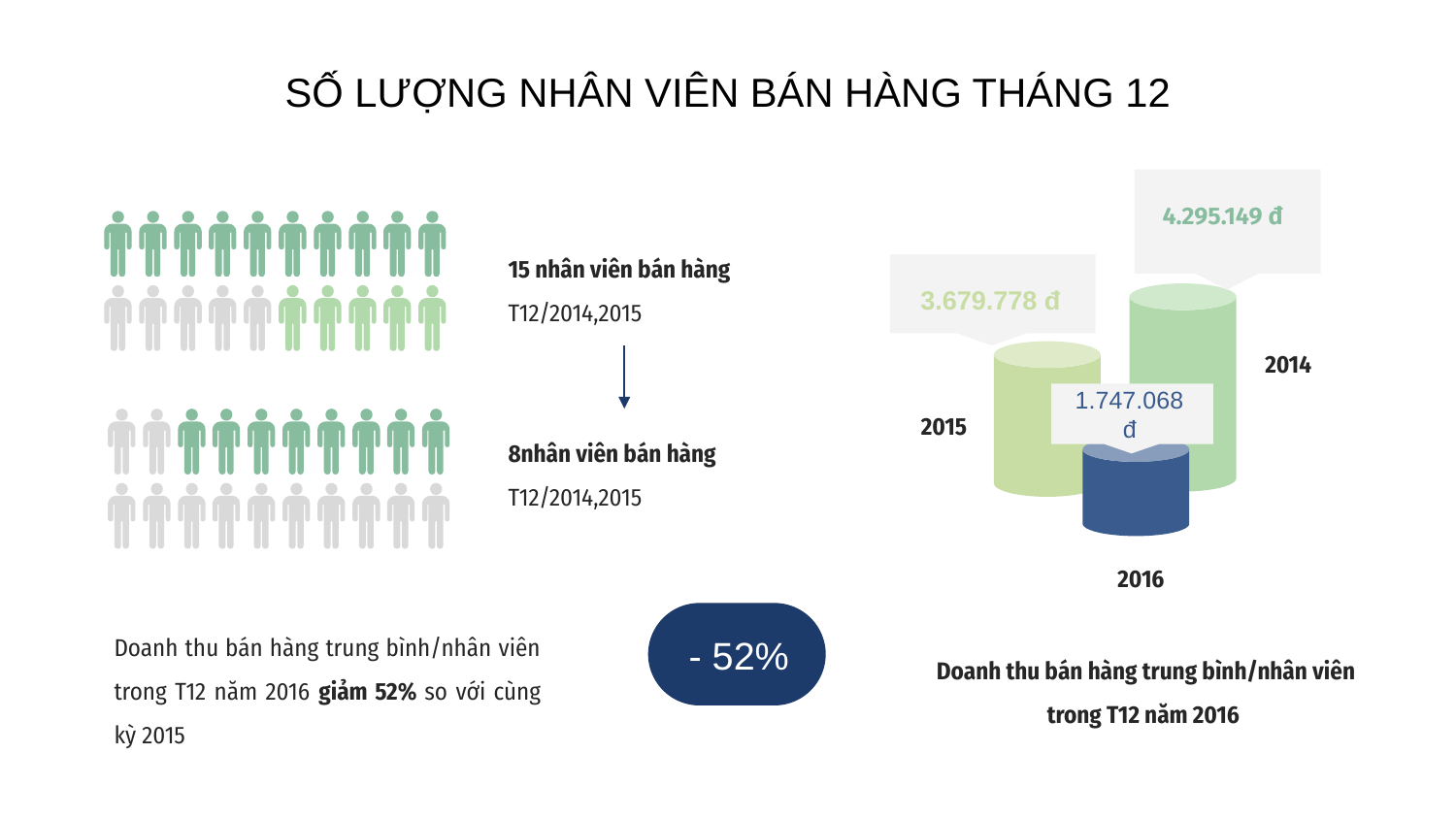

# SỐ LƯỢNG NHÂN VIÊN BÁN HÀNG THÁNG 12

4.295.149 đ

3.679.778 đ

2014

2015

1.747.068 đ

2016

15 nhân viên bán hàng
T12/2014,2015

8nhân viên bán hàng
T12/2014,2015
Doanh thu bán hàng trung bình/nhân viên trong T12 năm 2016 giảm 52% so với cùng kỳ 2015

- 52%
Doanh thu bán hàng trung bình/nhân viên trong T12 năm 2016